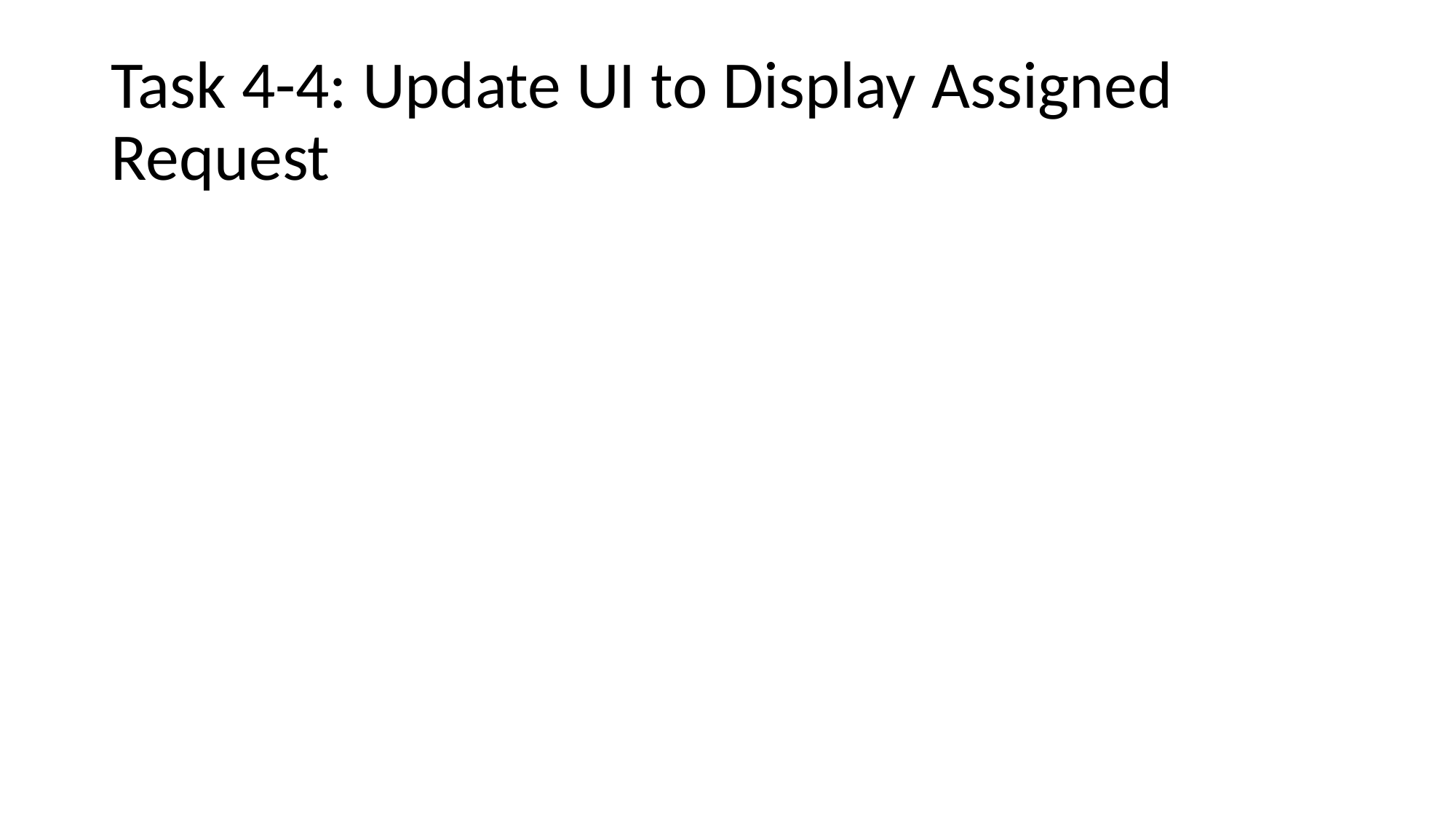

# Task 4-4: Update UI to Display Assigned Request